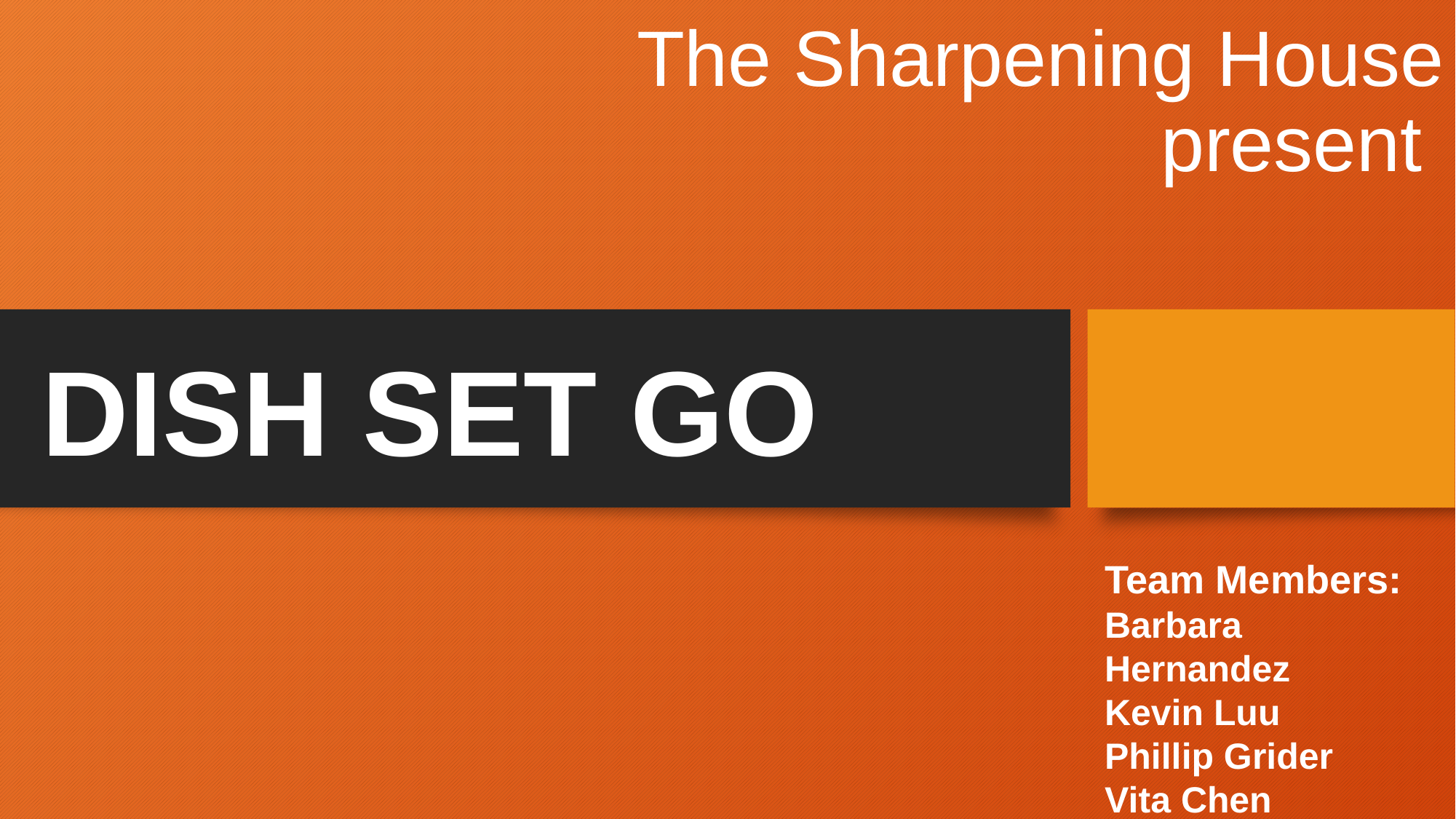

# The Sharpening House present
DISH SET GO

Team Members:
Barbara Hernandez
Kevin Luu
Phillip Grider
Vita Chen